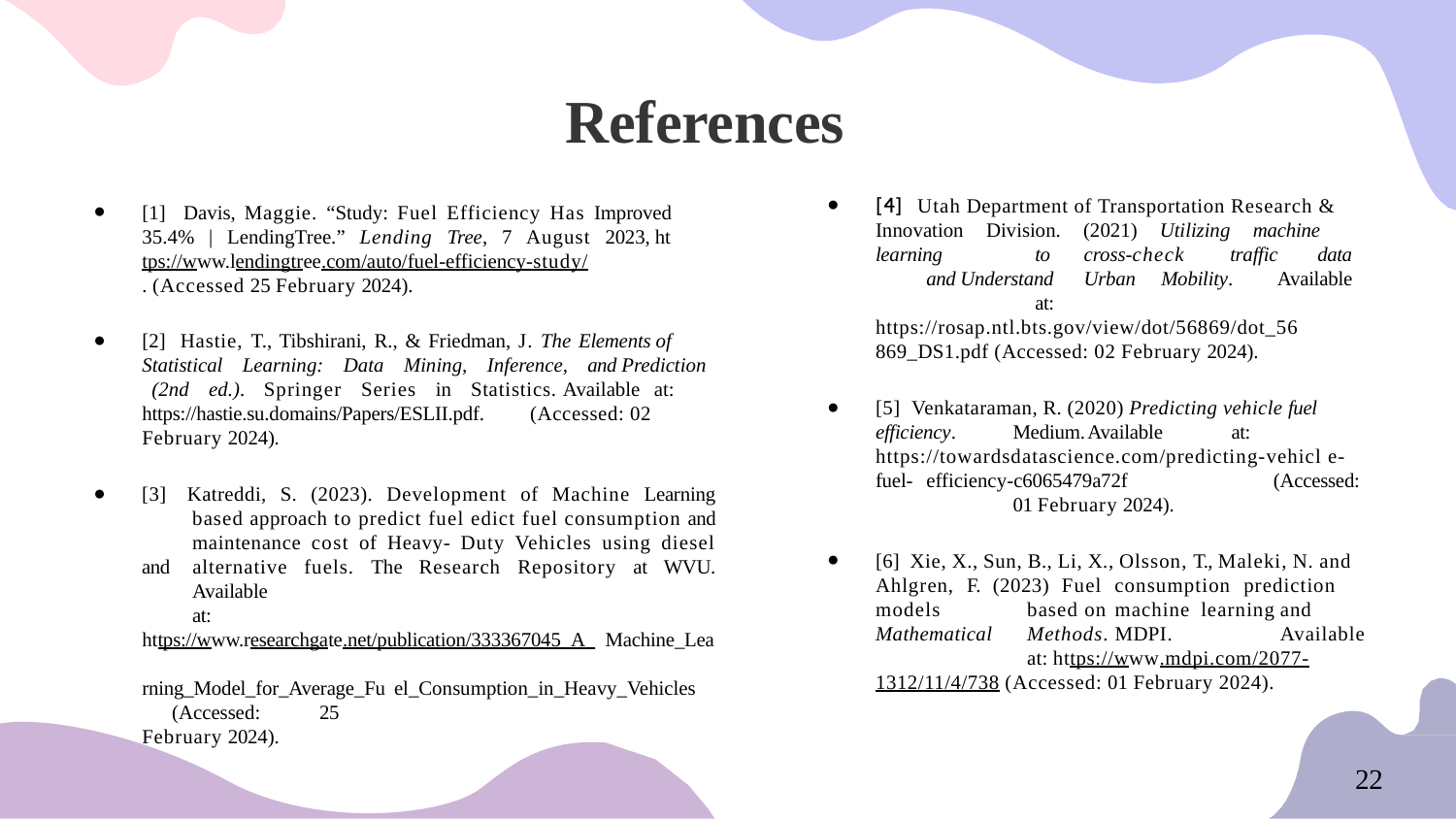

# References
[4] Utah Department of Transportation Research & Innovation  Division.  (2021)  Utilizing  machine learning	to		cross-check	traffic	data	and Understand		Urban	Mobility.	Available		at: https://rosap.ntl.bts.gov/view/dot/56869/dot_56 869_DS1.pdf (Accessed: 02 February 2024).

[5] Venkataraman, R. (2020) Predicting vehicle fuel efficiency.	Medium.	Available	at: https://towardsdatascience.com/predicting-vehicl e-fuel-	efficiency-c6065479a72f		(Accessed:		01 February 2024).

[6] Xie, X., Sun, B., Li, X., Olsson, T., Maleki, N. and Ahlgren, F. (2023) Fuel consumption prediction models	based	on	machine	learning	and Mathematical	Methods.	MDPI.		Available		at: https://www.mdpi.com/2077-1312/11/4/738 (Accessed: 01 February 2024).
[1]  Davis, Maggie. “Study: Fuel Efficiency Has Improved 35.4% | LendingTree.” Lending Tree, 7 August 2023, https://www.lendingtree.com/auto/fuel-efficiency-study/
. (Accessed 25 February 2024).

[2]  Hastie, T., Tibshirani, R., & Friedman, J. The Elements of  Statistical  Learning:  Data  Mining,  Inference,  and Prediction  (2nd  ed.).  Springer  Series  in  Statistics. Available at: https://hastie.su.domains/Papers/ESLII.pdf.   (Accessed: 02 February 2024).

[3] Katreddi, S. (2023). Development of Machine Learning 	based approach to predict fuel edict fuel consumption and 	maintenance cost of Heavy- Duty Vehicles using diesel and 	alternative  fuels.  The  Research  Repository  at  WVU. 	Available	at:
https://www.researchgate.net/publication/333367045_A_ Machine_Lea	rning_Model_for_Average_Fu el_Consumption_in_Heavy_Vehicles    (Accessed:    25
February 2024).
22